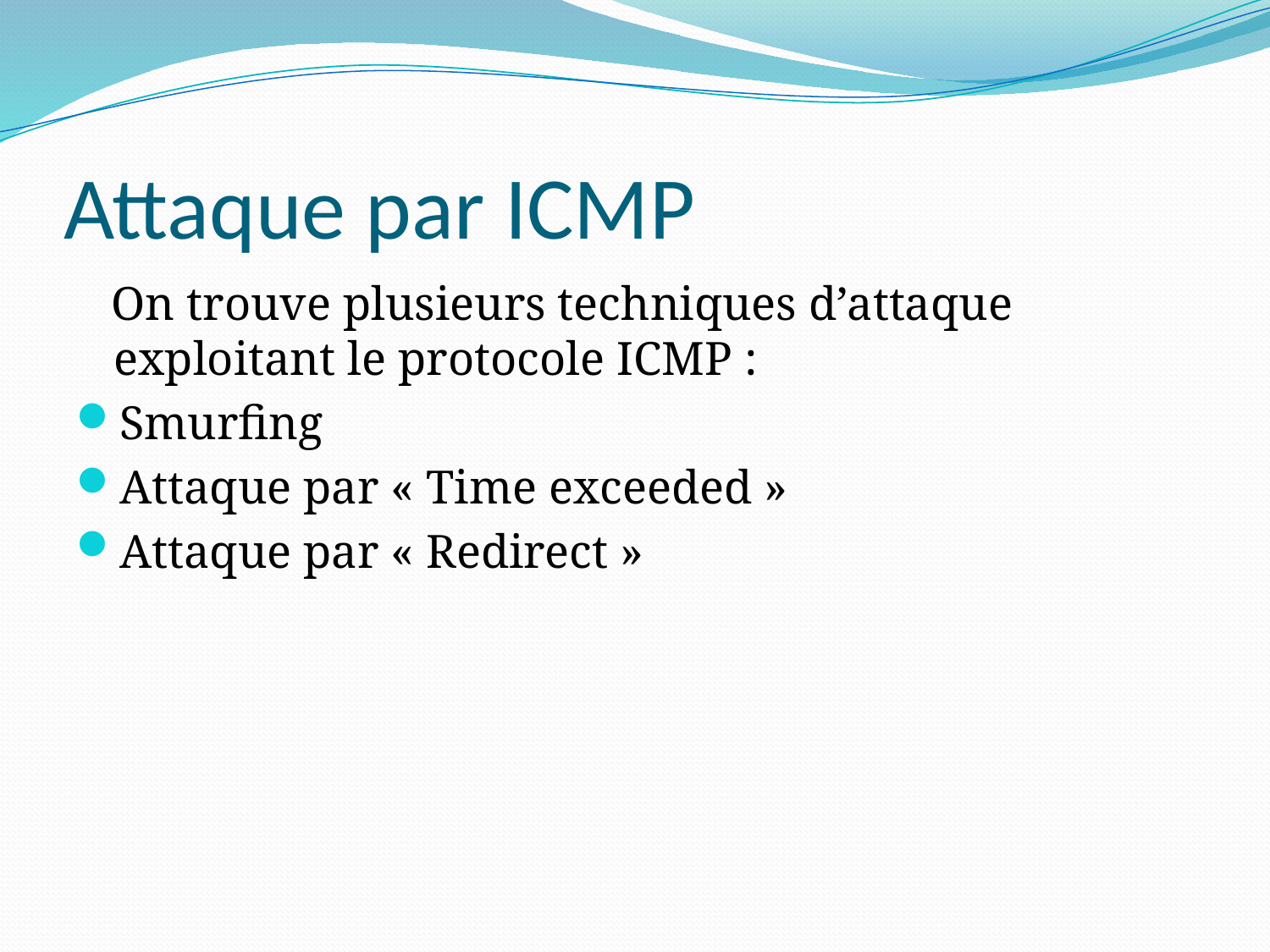

# Attaque par ICMP
   On trouve plusieurs techniques d’attaque exploitant le protocole ICMP :
Smurfing
Attaque par « Time exceeded »
Attaque par « Redirect »